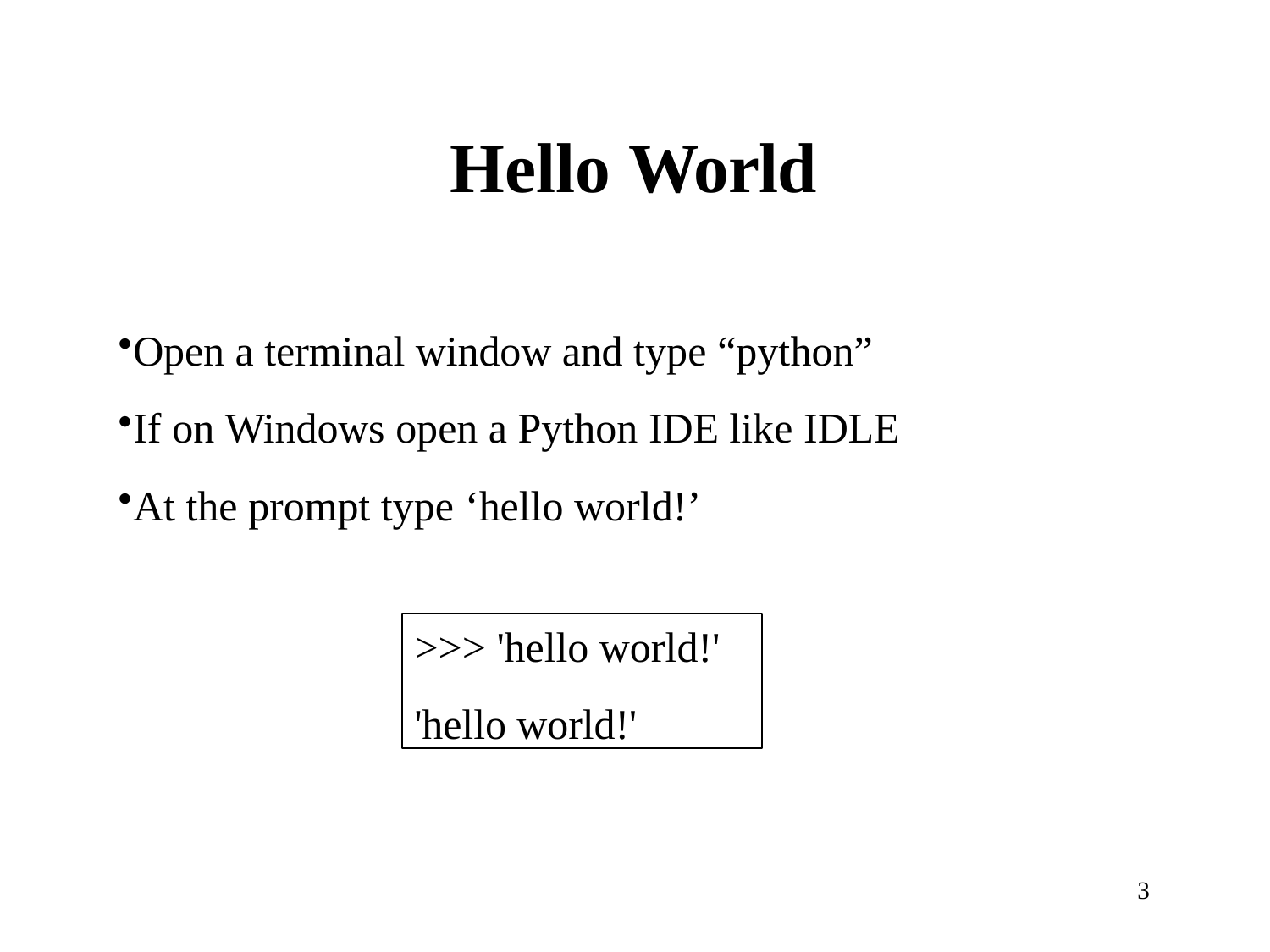

# Hello World
Open a terminal window and type “python”
If on Windows open a Python IDE like IDLE
At the prompt type ‘hello world!’
>>> 'hello world!'
'hello world!'

3